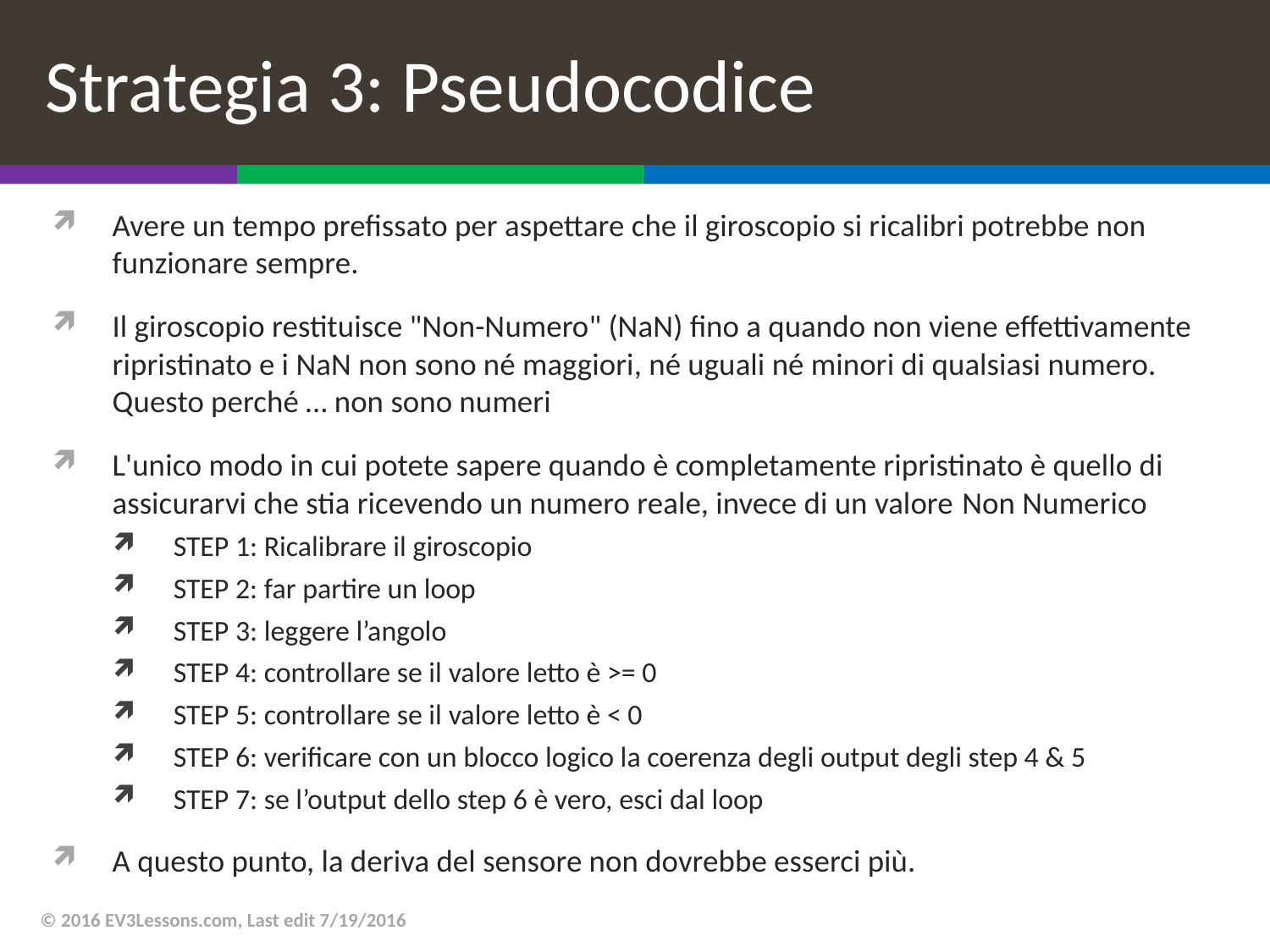

# Strategia 3: Pseudocodice
Avere un tempo prefissato per aspettare che il giroscopio si ricalibri potrebbe non funzionare sempre.
Il giroscopio restituisce "Non-Numero" (NaN) fino a quando non viene effettivamente ripristinato e i NaN non sono né maggiori, né uguali né minori di qualsiasi numero. Questo perché … non sono numeri
L'unico modo in cui potete sapere quando è completamente ripristinato è quello di assicurarvi che stia ricevendo un numero reale, invece di un valore Non Numerico
STEP 1: Ricalibrare il giroscopio
STEP 2: far partire un loop
STEP 3: leggere l’angolo
STEP 4: controllare se il valore letto è >= 0
STEP 5: controllare se il valore letto è < 0
STEP 6: verificare con un blocco logico la coerenza degli output degli step 4 & 5
STEP 7: se l’output dello step 6 è vero, esci dal loop
A questo punto, la deriva del sensore non dovrebbe esserci più.
© 2016 EV3Lessons.com, Last edit 7/19/2016